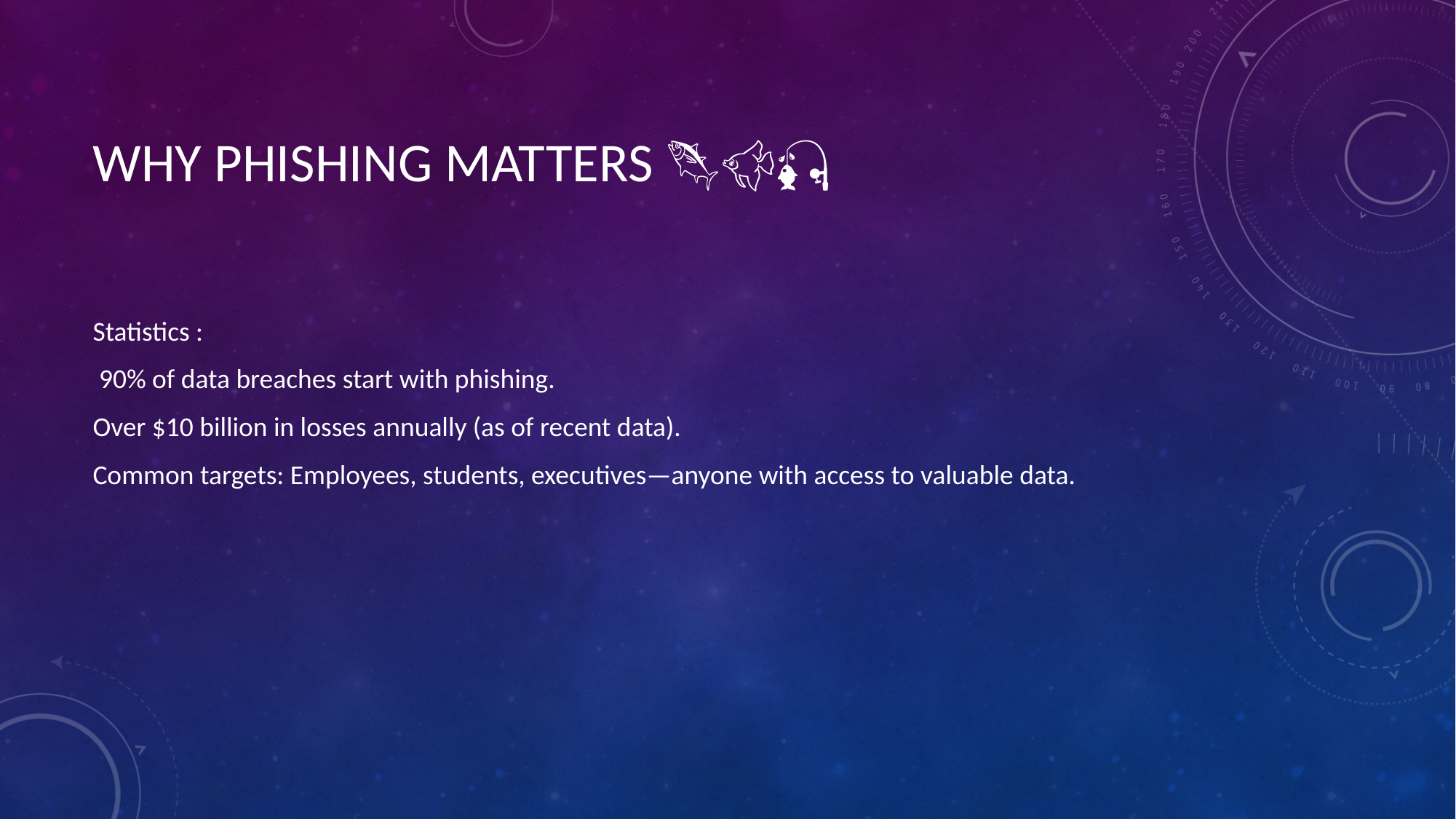

# WHY PHISHING MATTERS 🐟🐠🎣
Statistics :
 90% of data breaches start with phishing.
Over $10 billion in losses annually (as of recent data).
Common targets: Employees, students, executives—anyone with access to valuable data.